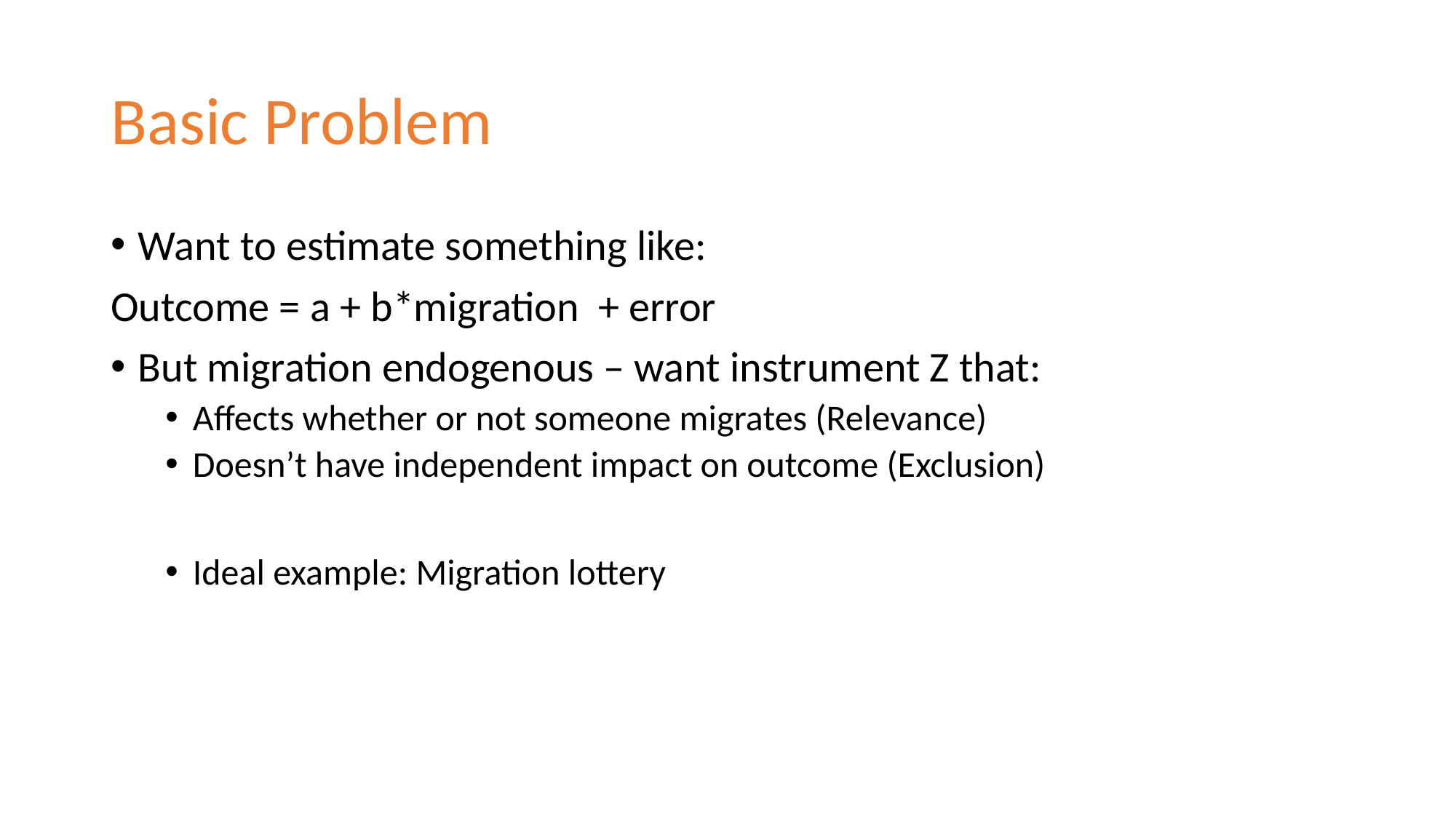

# Basic Problem
Want to estimate something like:
Outcome = a + b*migration  + error
But migration endogenous – want instrument Z that:
Affects whether or not someone migrates (Relevance)
Doesn’t have independent impact on outcome (Exclusion)

Ideal example: Migration lottery